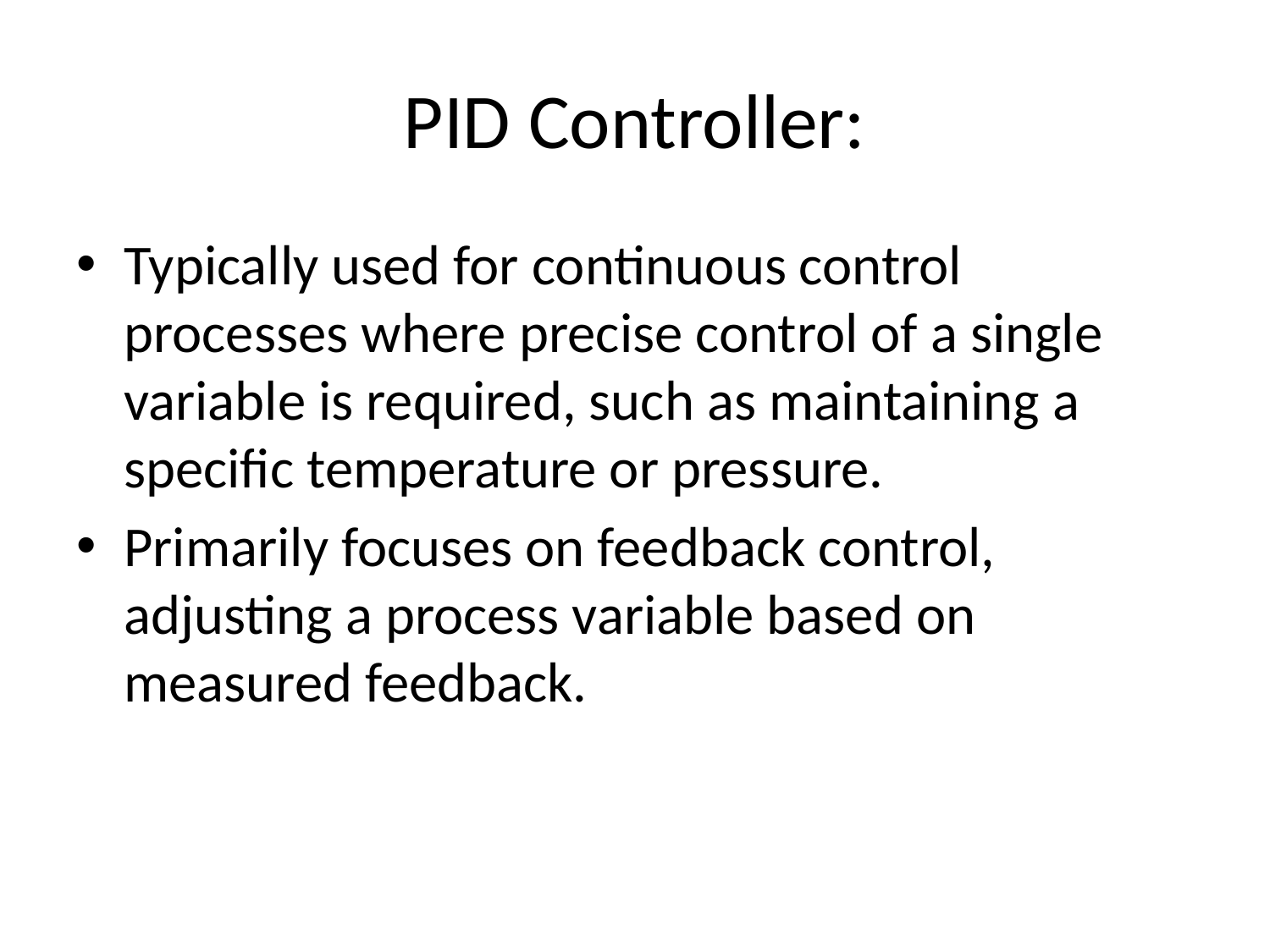

# PID Controller:
Typically used for continuous control processes where precise control of a single variable is required, such as maintaining a specific temperature or pressure.
Primarily focuses on feedback control, adjusting a process variable based on measured feedback.